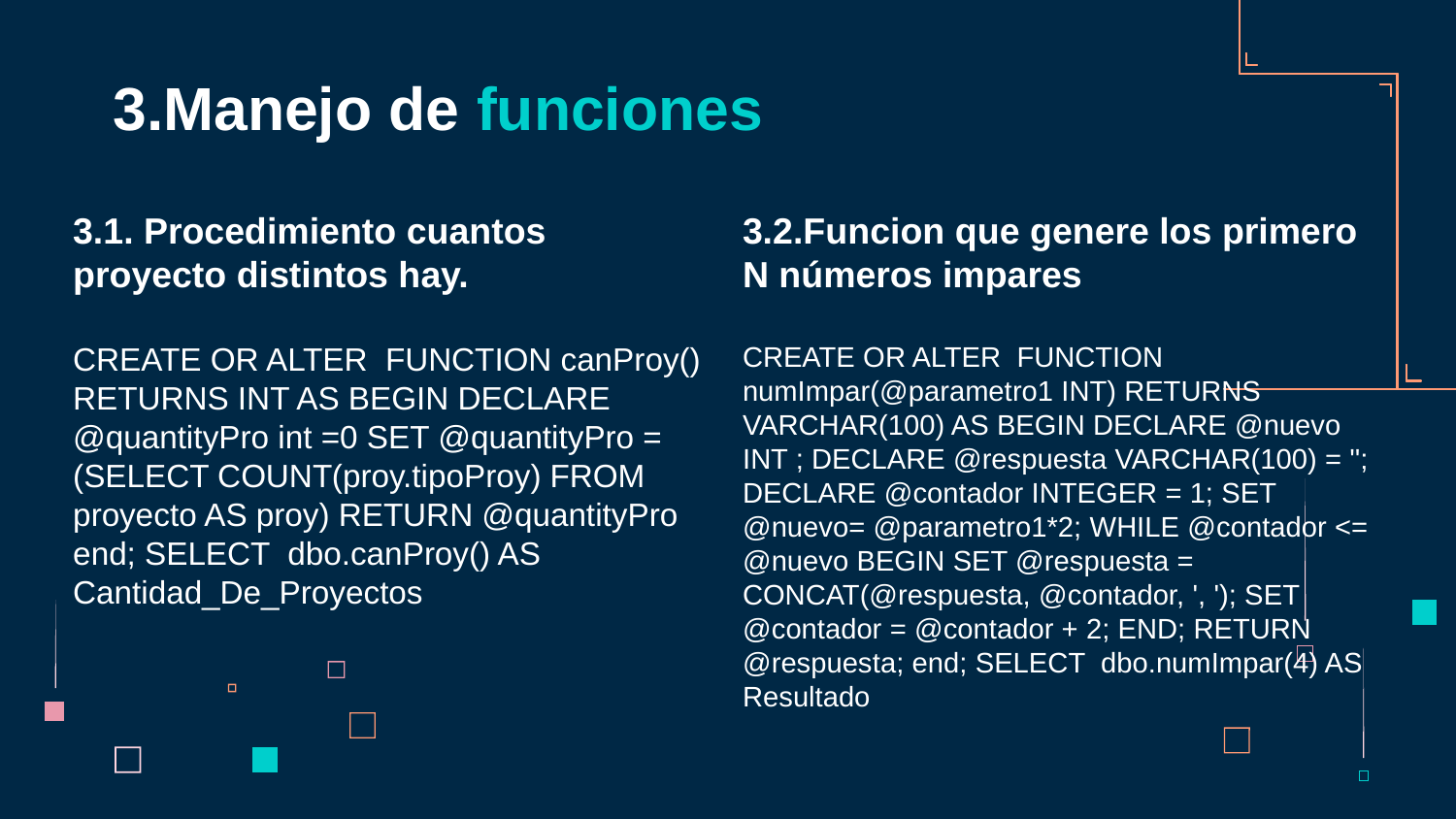

# 3.Manejo de funciones
3.1. Procedimiento cuantos proyecto distintos hay.

CREATE OR ALTER  FUNCTION canProy() RETURNS INT AS BEGIN DECLARE @quantityPro int =0 SET @quantityPro = (SELECT COUNT(proy.tipoProy) FROM proyecto AS proy) RETURN @quantityPro end; SELECT  dbo.canProy() AS Cantidad_De_Proyectos

3.2.Funcion que genere los primero N números impares

CREATE OR ALTER  FUNCTION numImpar(@parametro1 INT) RETURNS VARCHAR(100) AS BEGIN DECLARE @nuevo INT ; DECLARE @respuesta VARCHAR(100) = ''; DECLARE @contador INTEGER = 1; SET @nuevo= @parametro1*2; WHILE @contador <= @nuevo BEGIN SET @respuesta = CONCAT(@respuesta, @contador, ', '); SET @contador = @contador + 2; END; RETURN @respuesta; end; SELECT  dbo.numImpar(4) AS Resultado